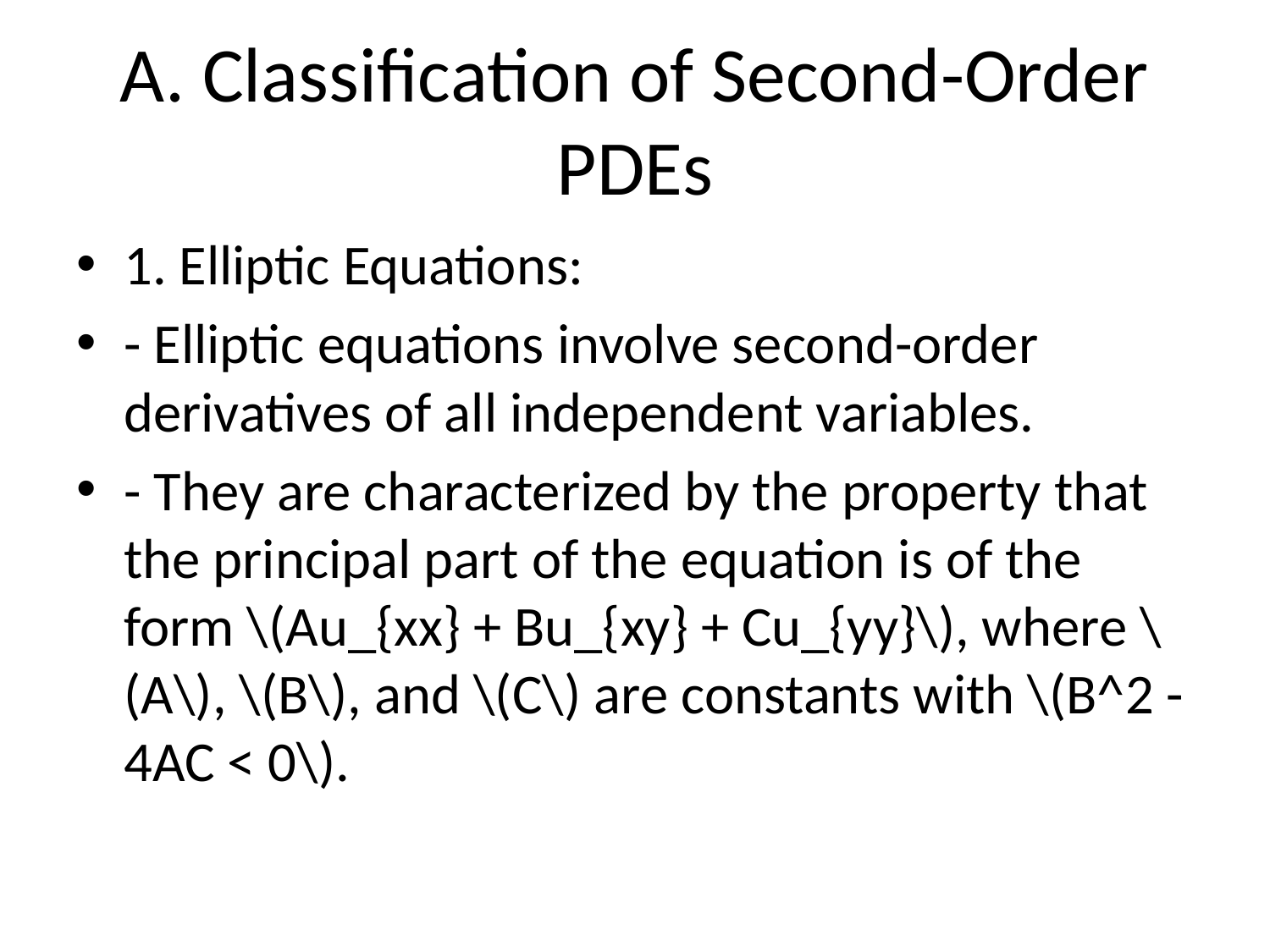

# A. Classification of Second-Order PDEs
1. Elliptic Equations:
- Elliptic equations involve second-order derivatives of all independent variables.
- They are characterized by the property that the principal part of the equation is of the form \(Au_{xx} + Bu_{xy} + Cu_{yy}\), where \(A\), \(B\), and \(C\) are constants with \(B^2 - 4AC < 0\).